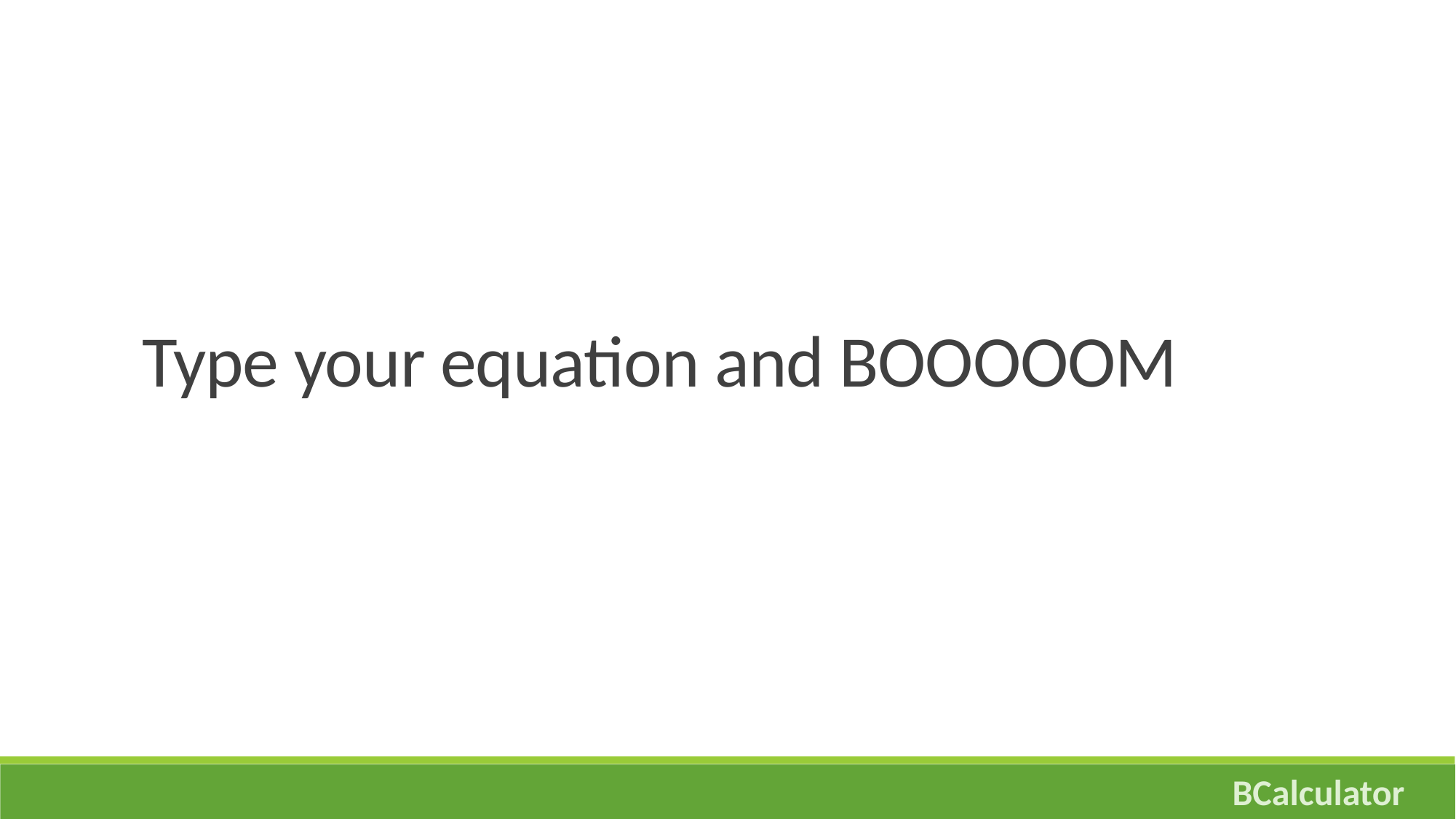

# Type your equation and BOOOOOM
BCalculator